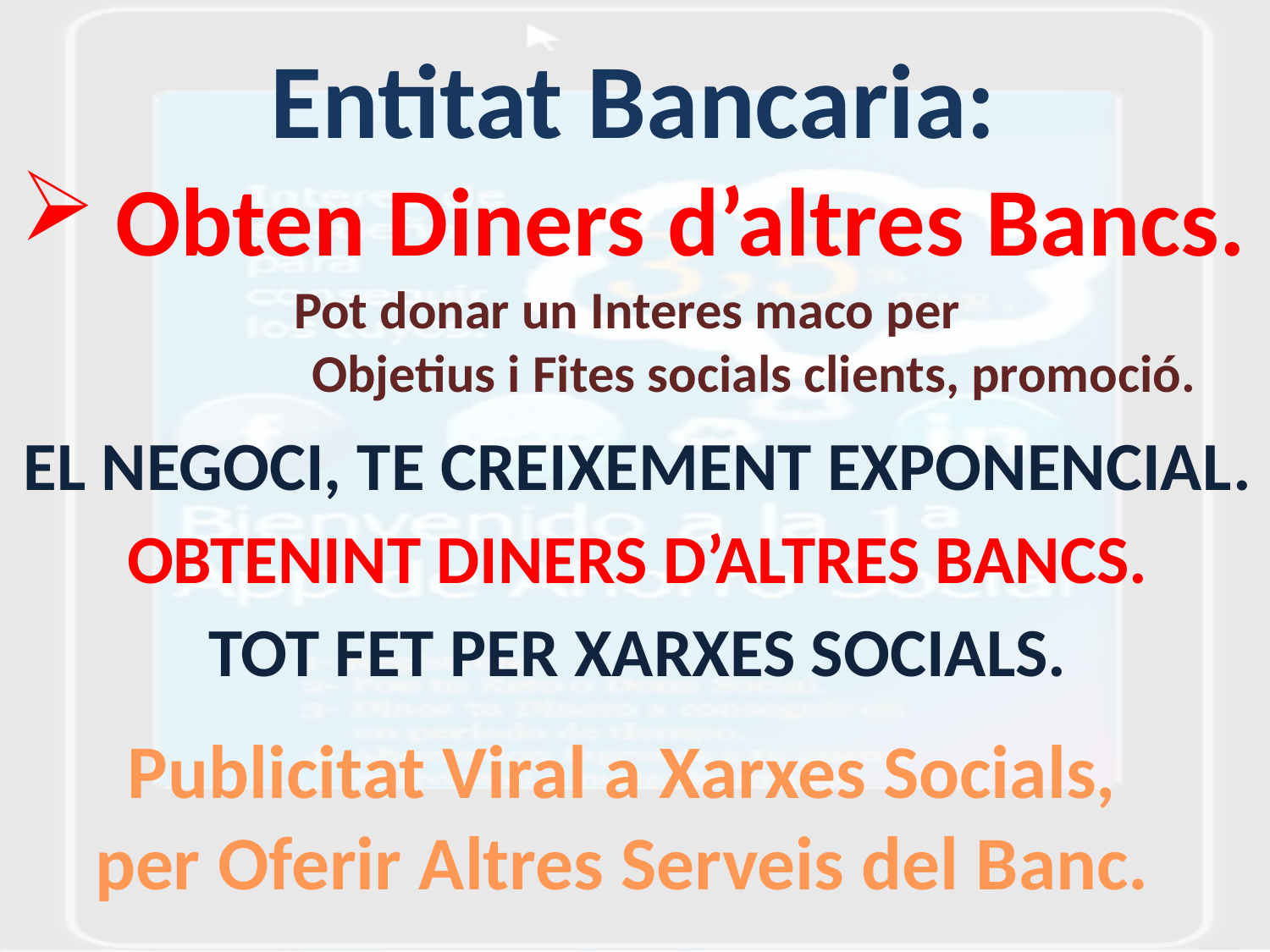

Entitat Bancaria:
Obten Diners d’altres Bancs.
Pot donar un Interes maco per
                    Objetius i Fites socials clients, promoció.

El Negoci, Te Creixement Exponencial.

 obtenint Diners d’altres bancs.

Tot fet per Xarxes socials.
Publicitat Viral a Xarxes Socials,
per Oferir Altres Serveis del Banc.